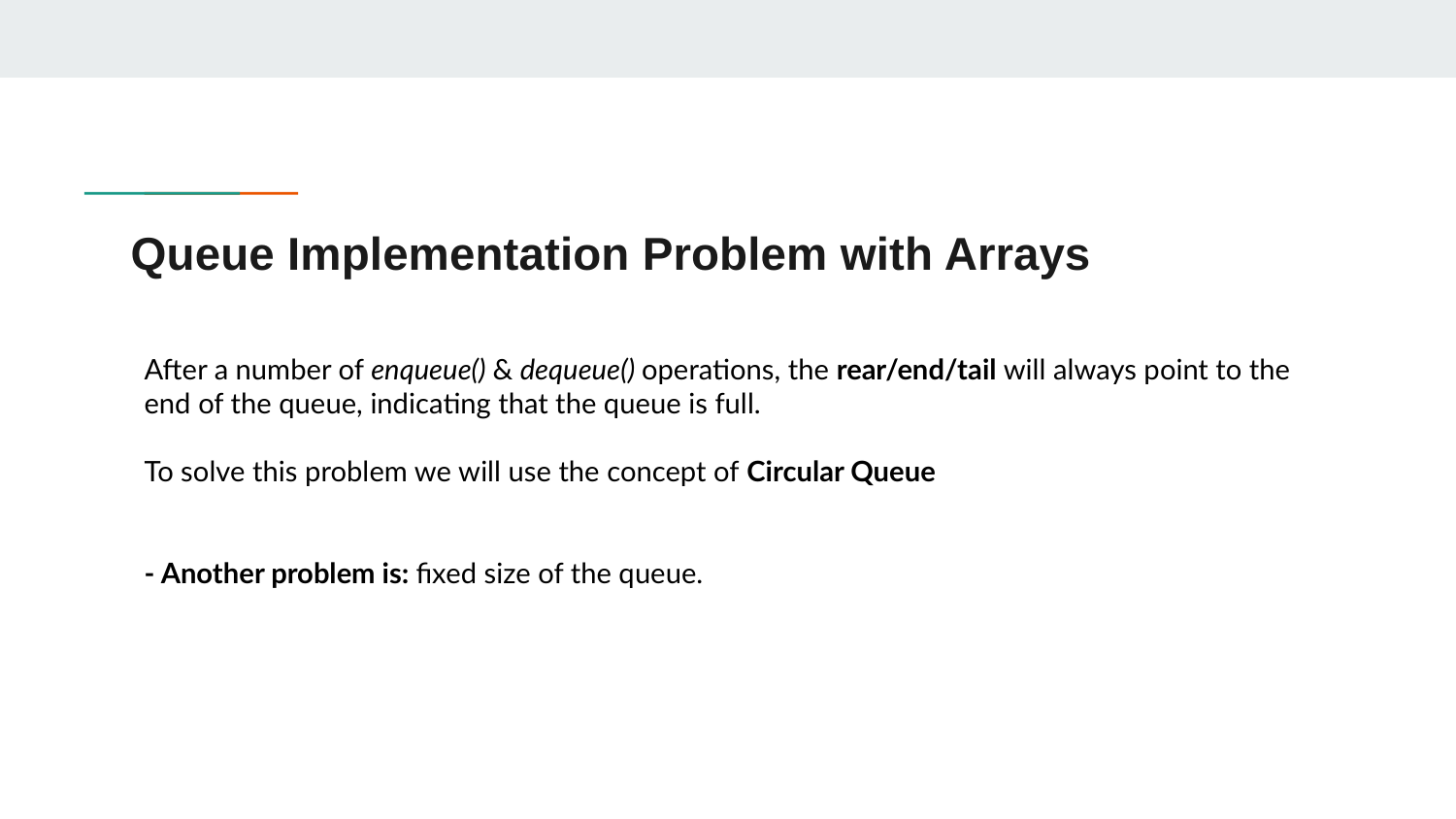

# Queue Implementation Problem with Arrays
After a number of enqueue() & dequeue() operations, the rear/end/tail will always point to the end of the queue, indicating that the queue is full.

To solve this problem we will use the concept of Circular Queue

- Another problem is: fixed size of the queue.